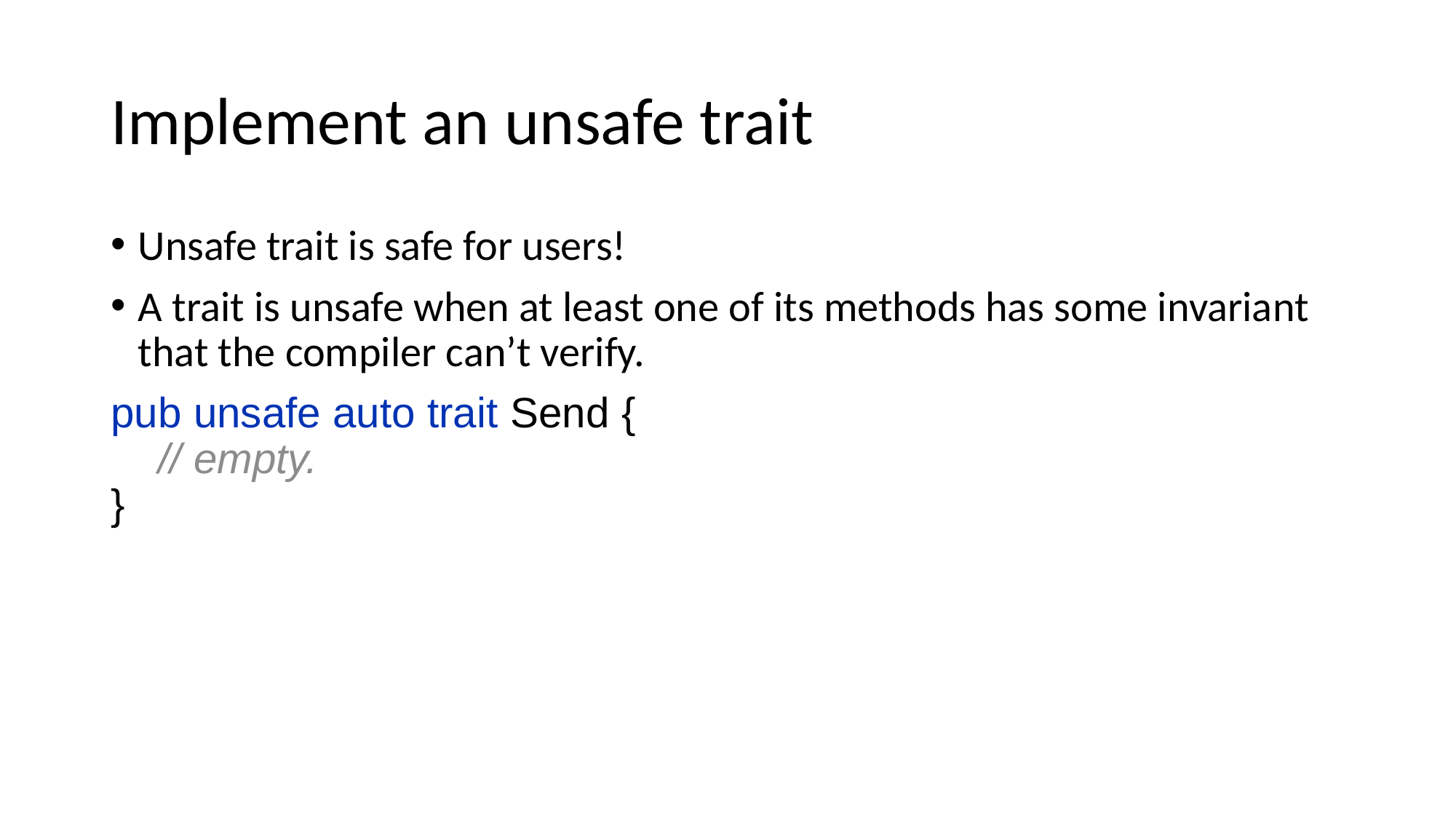

# Implement an unsafe trait
Unsafe trait is safe for users!
A trait is unsafe when at least one of its methods has some invariant that the compiler can’t verify.
pub unsafe auto trait Send {
    // empty.
}